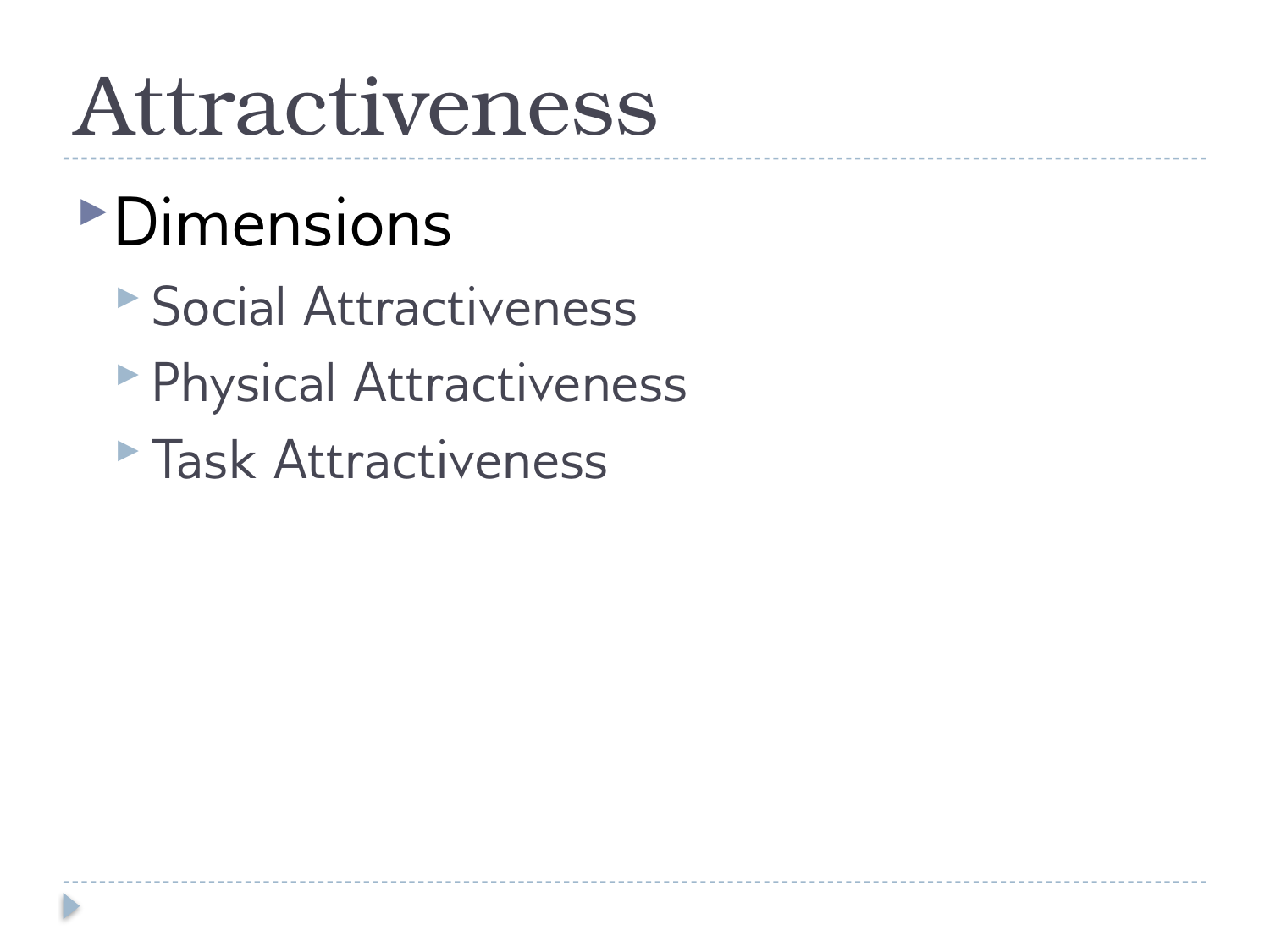

# Attractiveness
Dimensions
Social Attractiveness
Physical Attractiveness
Task Attractiveness